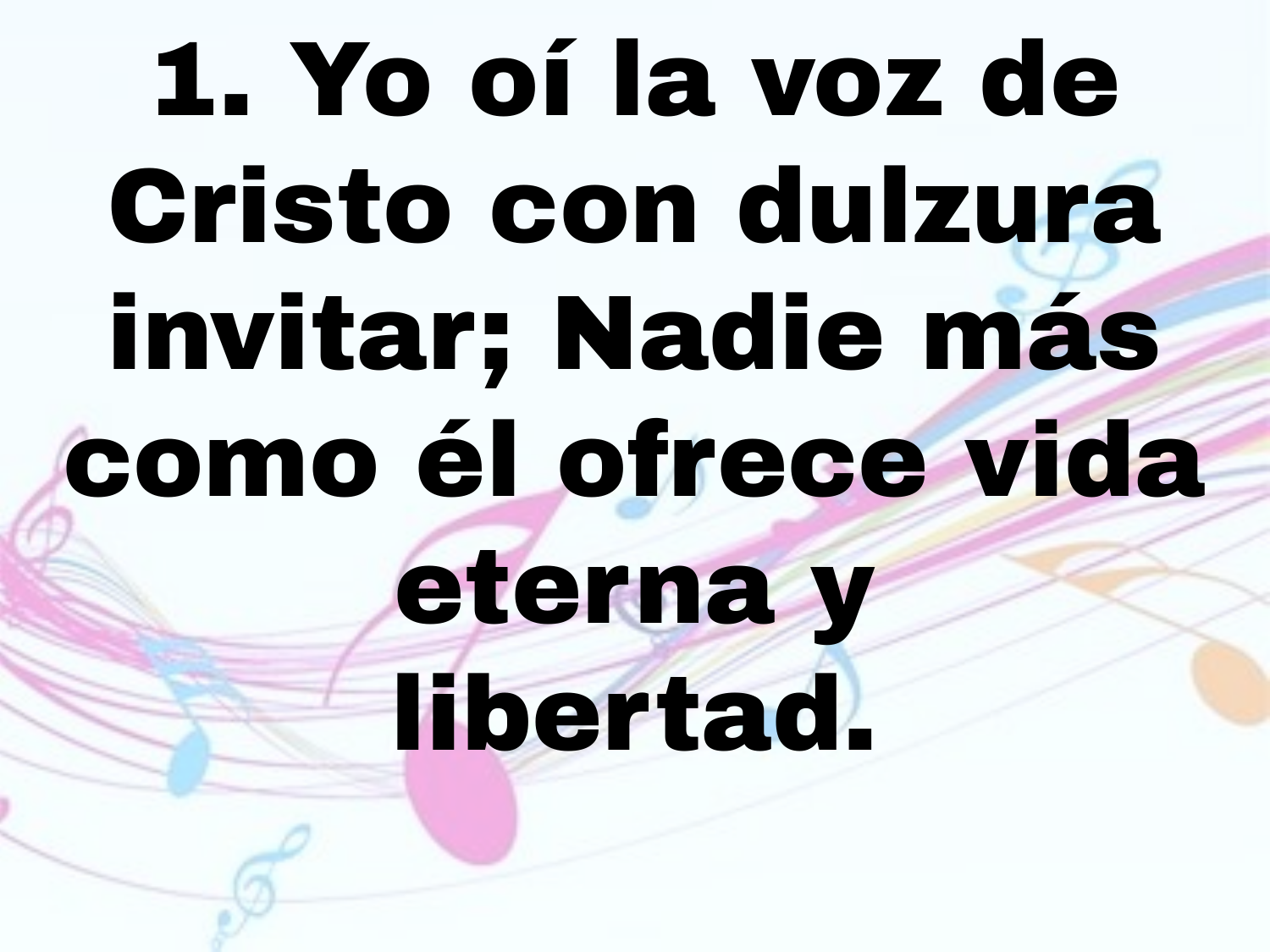

1. Yo oí la voz de Cristo con dulzura invitar; Nadie más como él ofrece vida eterna y
libertad.